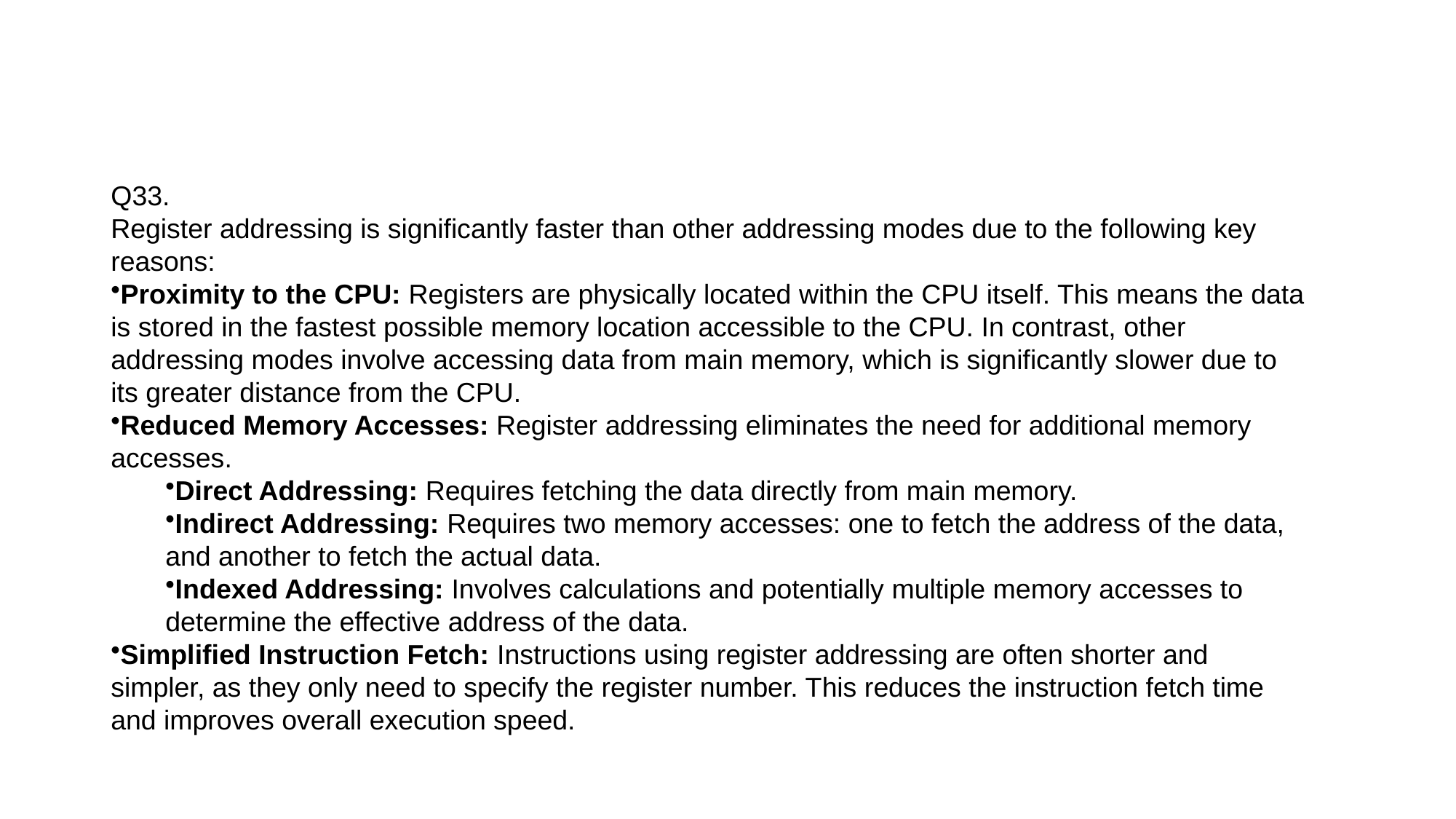

Q33.
Register addressing is significantly faster than other addressing modes due to the following key reasons:
Proximity to the CPU: Registers are physically located within the CPU itself. This means the data is stored in the fastest possible memory location accessible to the CPU. In contrast, other addressing modes involve accessing data from main memory, which is significantly slower due to its greater distance from the CPU.
Reduced Memory Accesses: Register addressing eliminates the need for additional memory accesses.
Direct Addressing: Requires fetching the data directly from main memory.
Indirect Addressing: Requires two memory accesses: one to fetch the address of the data, and another to fetch the actual data.
Indexed Addressing: Involves calculations and potentially multiple memory accesses to determine the effective address of the data.
Simplified Instruction Fetch: Instructions using register addressing are often shorter and simpler, as they only need to specify the register number. This reduces the instruction fetch time and improves overall execution speed.